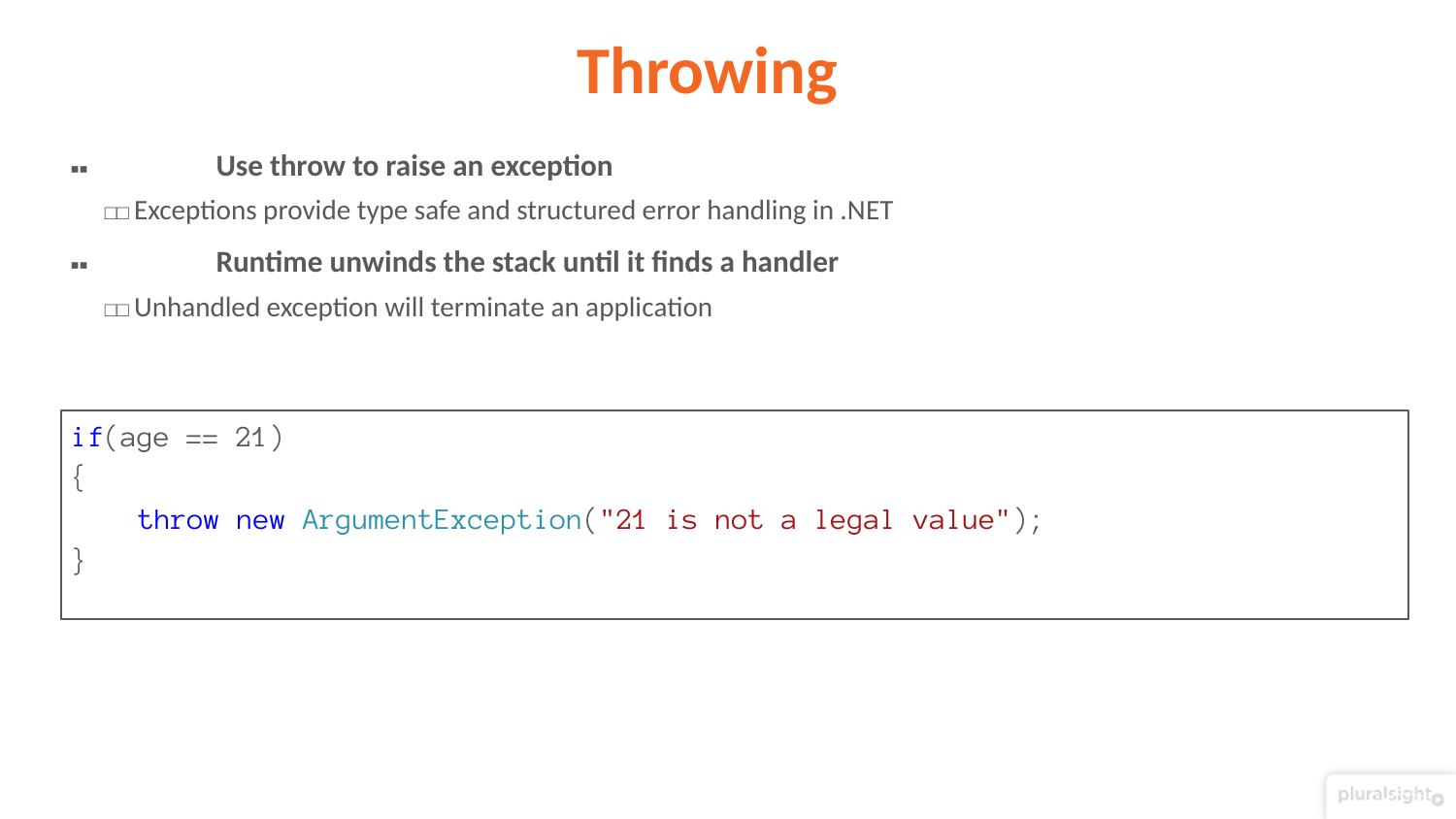

# Throwing
▪▪	Use throw to raise an exception
□□ Exceptions provide type safe and structured error handling in .NET
▪▪	Runtime unwinds the stack until it finds a handler
□□ Unhandled exception will terminate an application
if(age == 21)
{
throw new ArgumentException("21 is not a legal value");
}